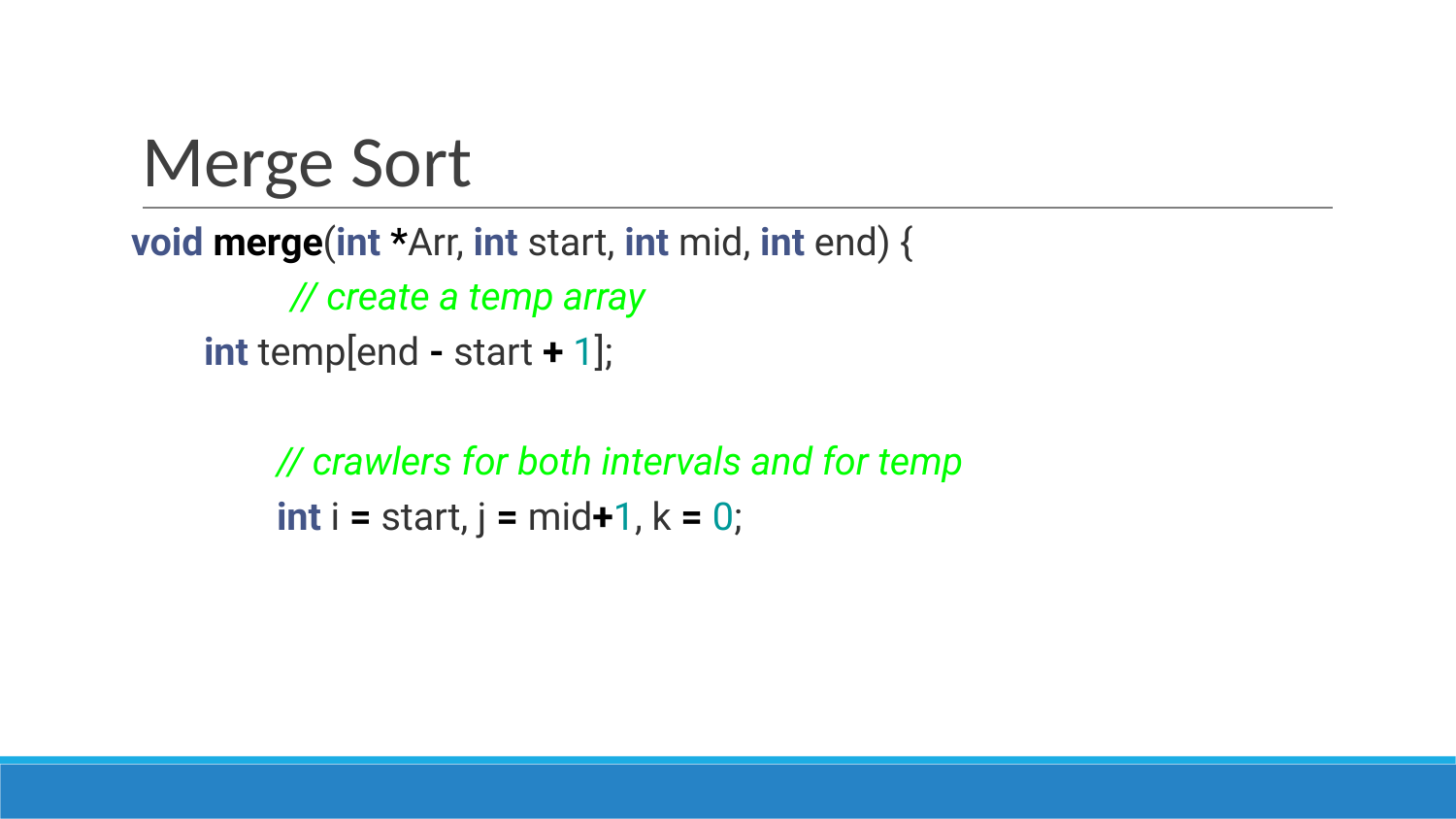

# Merge Sort
void merge(int *Arr, int start, int mid, int end) {
	// create a temp array
int temp[end - start + 1];

	// crawlers for both intervals and for temp
	int i = start, j = mid+1, k = 0;